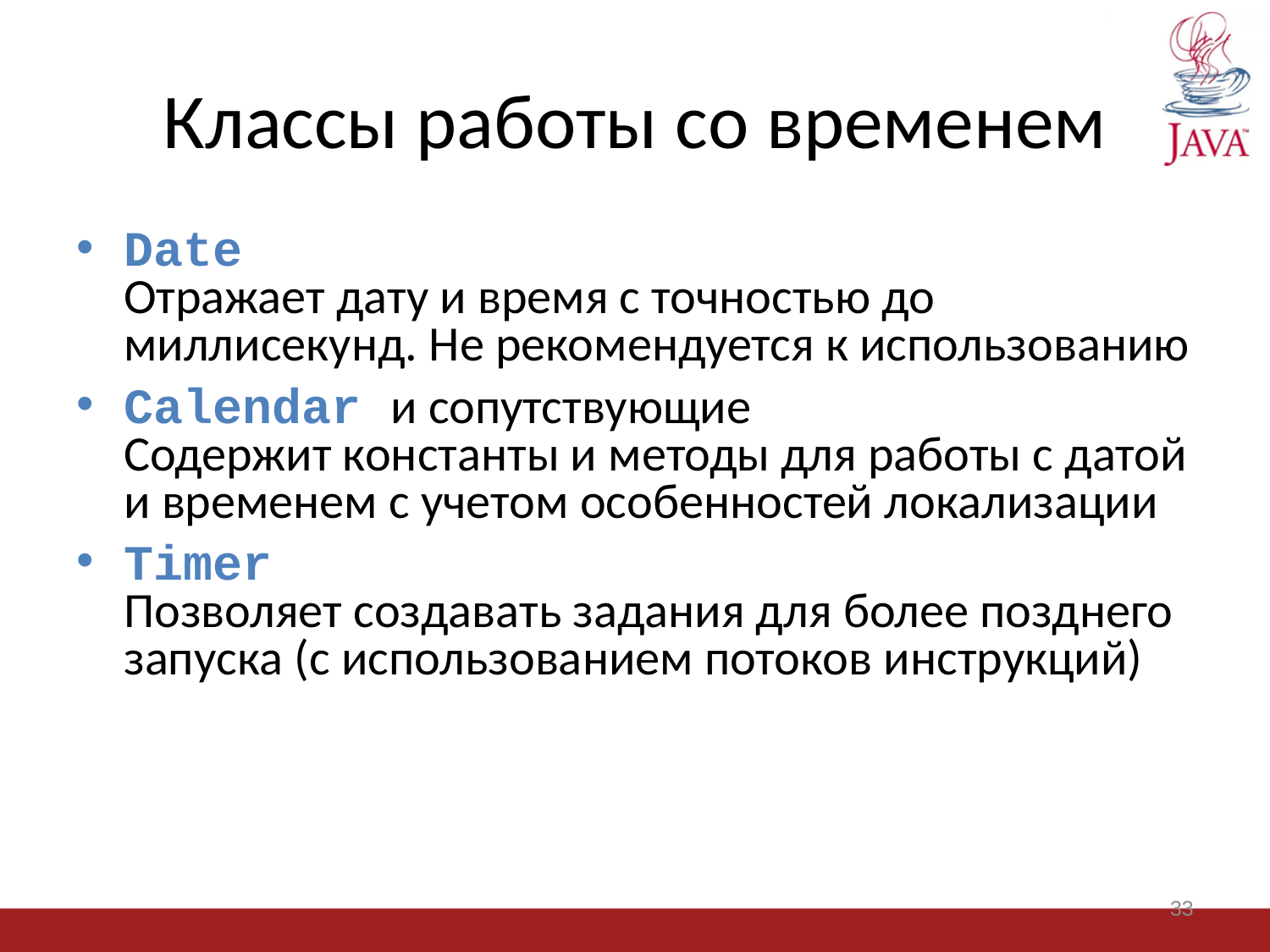

# Классы работы со временем
Date
Отражает дату и время с точностью до миллисекунд. Не рекомендуется к использованию
Calendar и сопутствующие
Содержит константы и методы для работы с датой и временем с учетом особенностей локализации
Timer
Позволяет создавать задания для более позднего запуска (с использованием потоков инструкций)
33